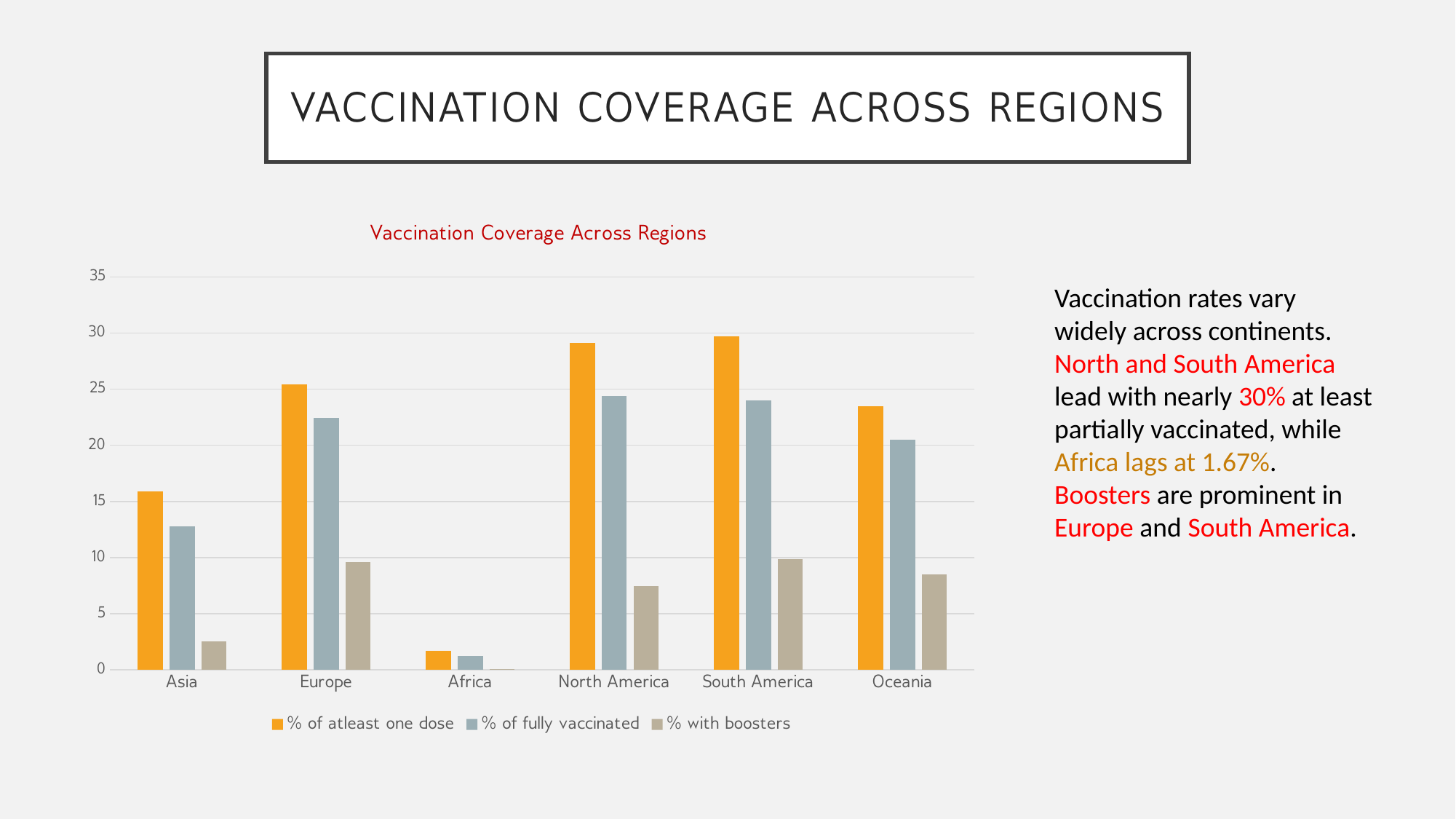

# Vaccination Coverage Across Regions

### Chart: Vaccination Coverage Across Regions

| Category | % of atleast one dose | % of fully vaccinated | % with boosters |
|---|---|---|---|
| Asia | 15.9184 | 12.7753 | 2.5305 |
| Europe | 25.4574 | 22.4416 | 9.599 |
| Africa | 1.6727 | 1.2117 | 0.1023 |
| North America | 29.1348 | 24.4195 | 7.4328 |
| South America | 29.6964 | 24.0111 | 9.8468 |
| Oceania | 23.4642 | 20.5146 | 8.5341 |
Vaccination rates vary widely across continents. North and South America lead with nearly 30% at least partially vaccinated, while Africa lags at 1.67%. Boosters are prominent in Europe and South America.